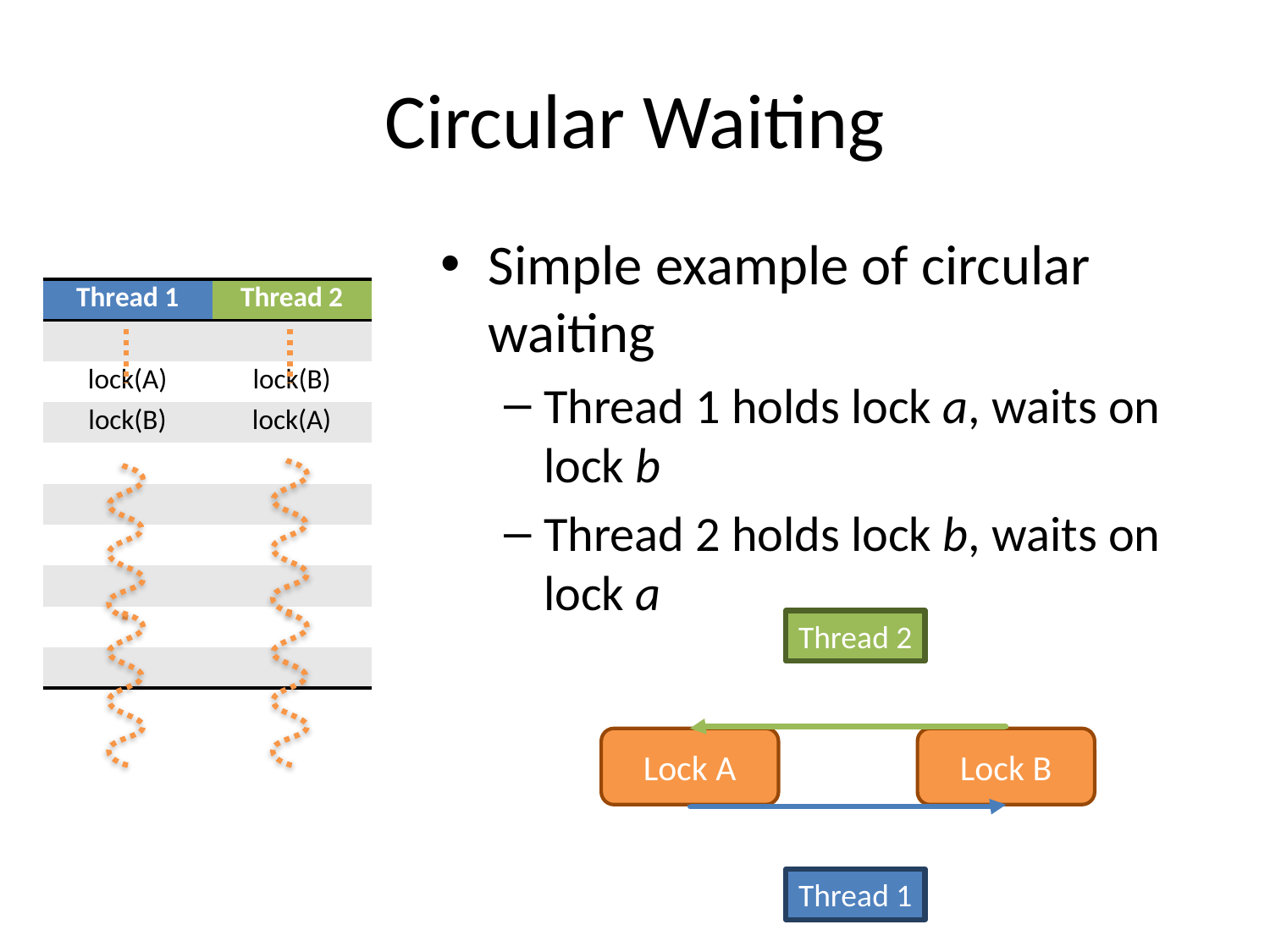

# Circular Waiting
Simple example of circular waiting
Thread 1 holds lock a, waits on lock b
Thread 2 holds lock b, waits on lock a

| Thread 1 | Thread 2 |
| --- | --- |
|  |  |
| lock(A) | lock(B) |
| lock(B) | lock(A) |
|  |  |
|  |  |
|  |  |
|  |  |
|  |  |
|  |  |

Thread 2

Lock A
Lock B
Thread 1